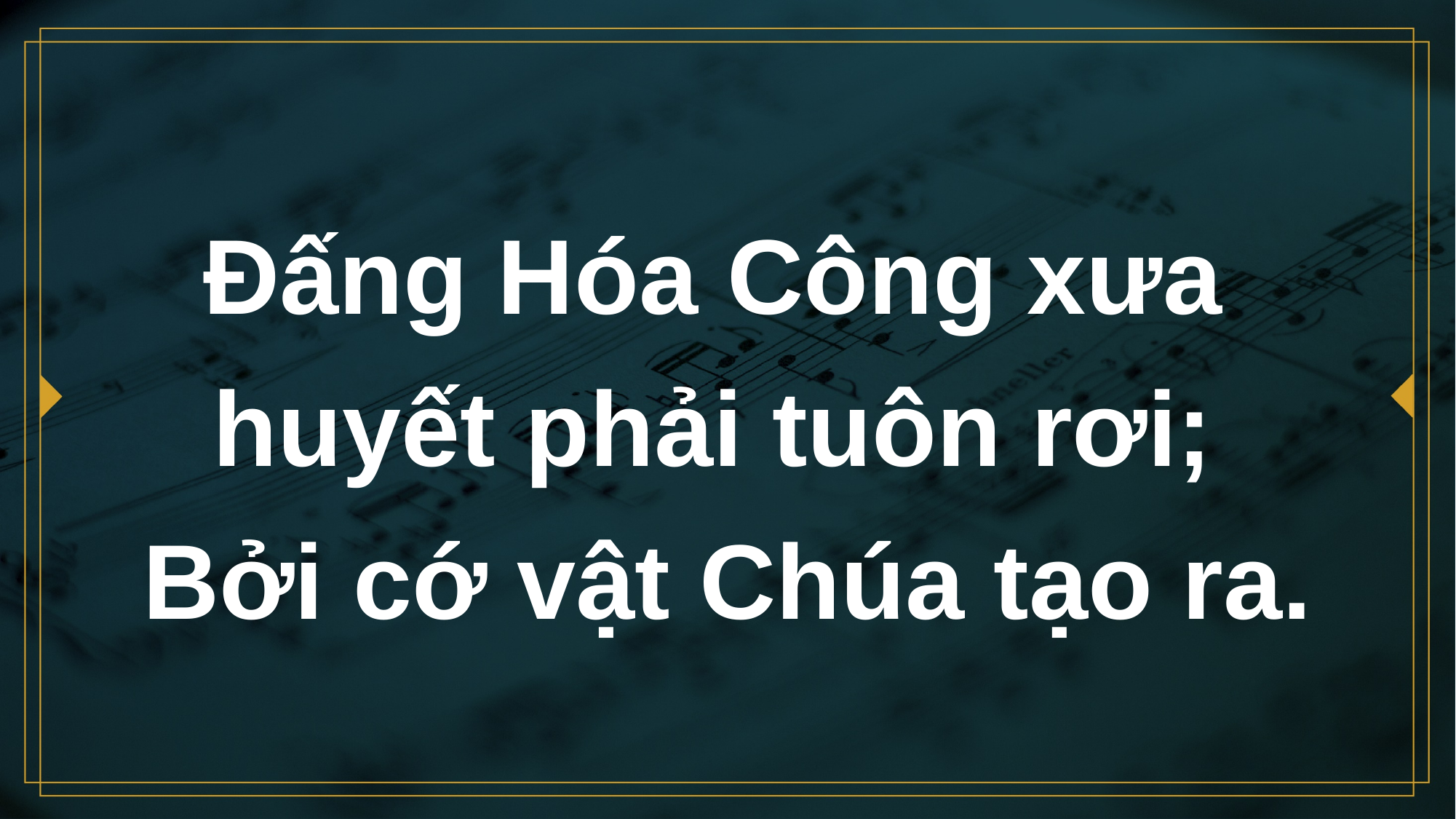

# Đấng Hóa Công xưa huyết phải tuôn rơi; Bởi cớ vật Chúa tạo ra.